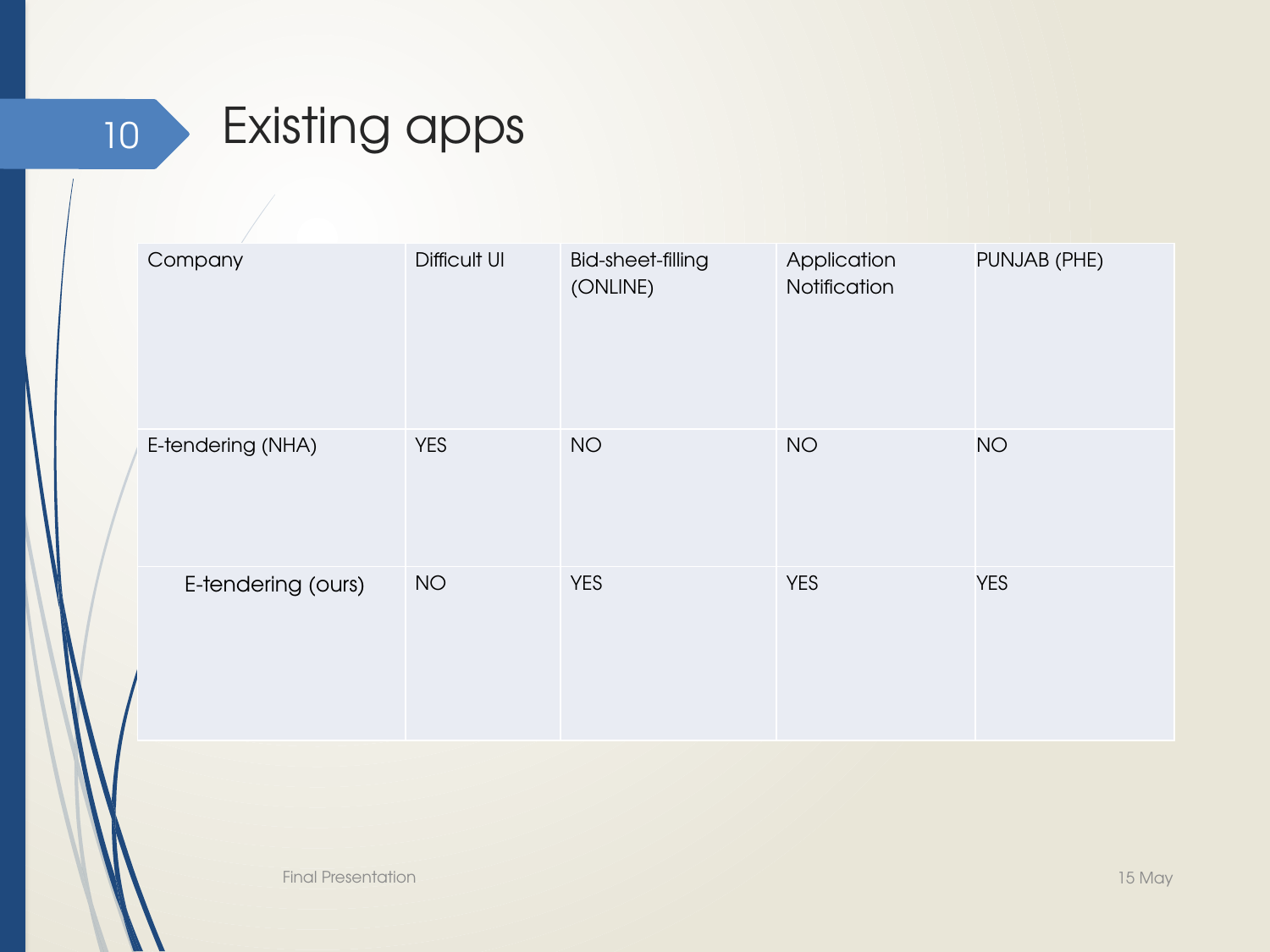

# Existing apps
10
| Company | Difficult UI | Bid-sheet-filling (ONLINE) | Application Notification | PUNJAB (PHE) |
| --- | --- | --- | --- | --- |
| E-tendering (NHA) | YES | NO | NO | NO |
| E-tendering (ours) | NO | YES | YES | YES |
15 May
Final Presentation